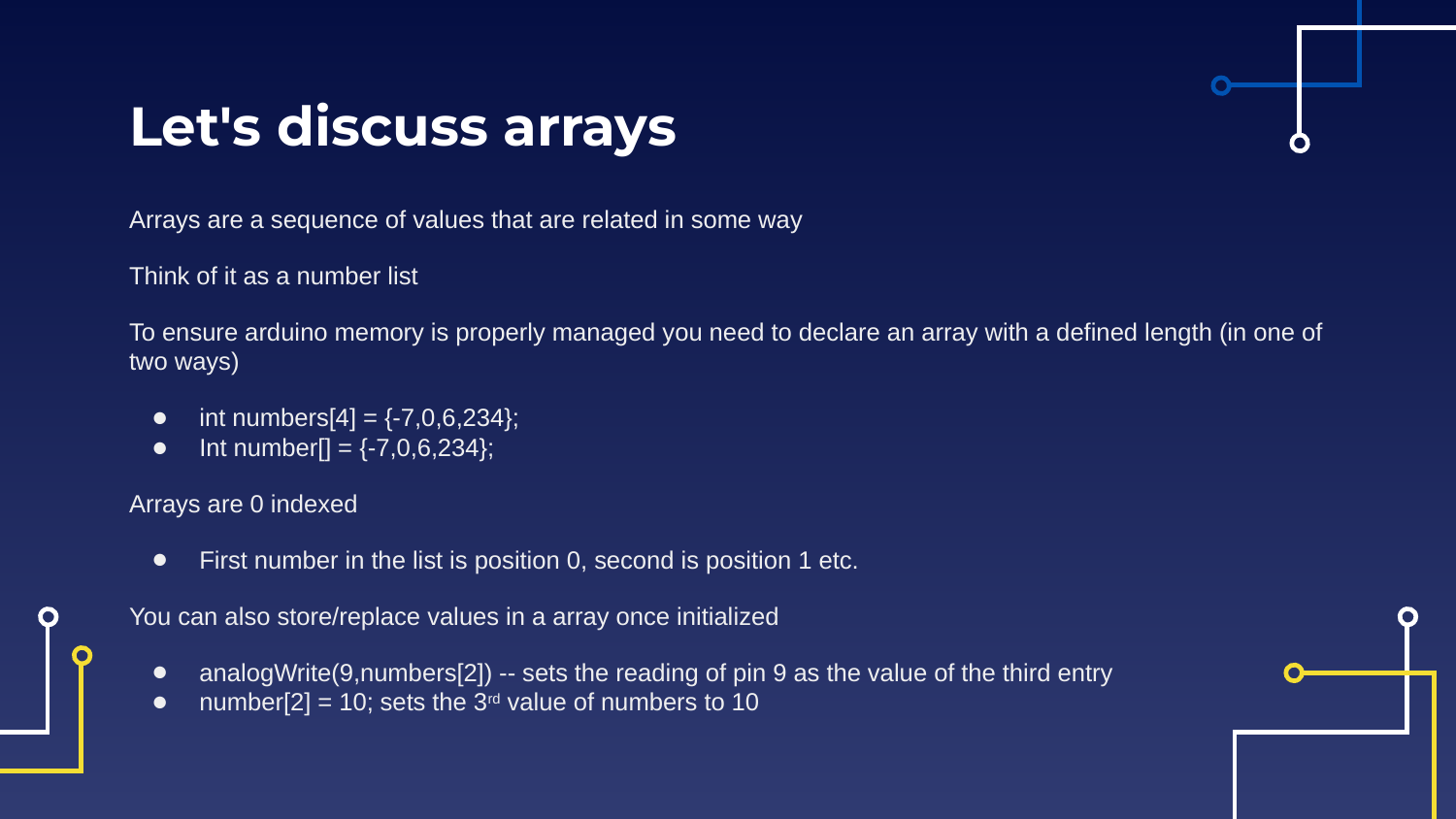

# Let's discuss arrays
Arrays are a sequence of values that are related in some way
Think of it as a number list
To ensure arduino memory is properly managed you need to declare an array with a defined length (in one of two ways)
int numbers[4] = {-7,0,6,234};
Int number[] = {-7,0,6,234};
Arrays are 0 indexed
First number in the list is position 0, second is position 1 etc.
You can also store/replace values in a array once initialized
analogWrite(9,numbers[2]) -- sets the reading of pin 9 as the value of the third entry
number[2] = 10; sets the 3rd value of numbers to 10